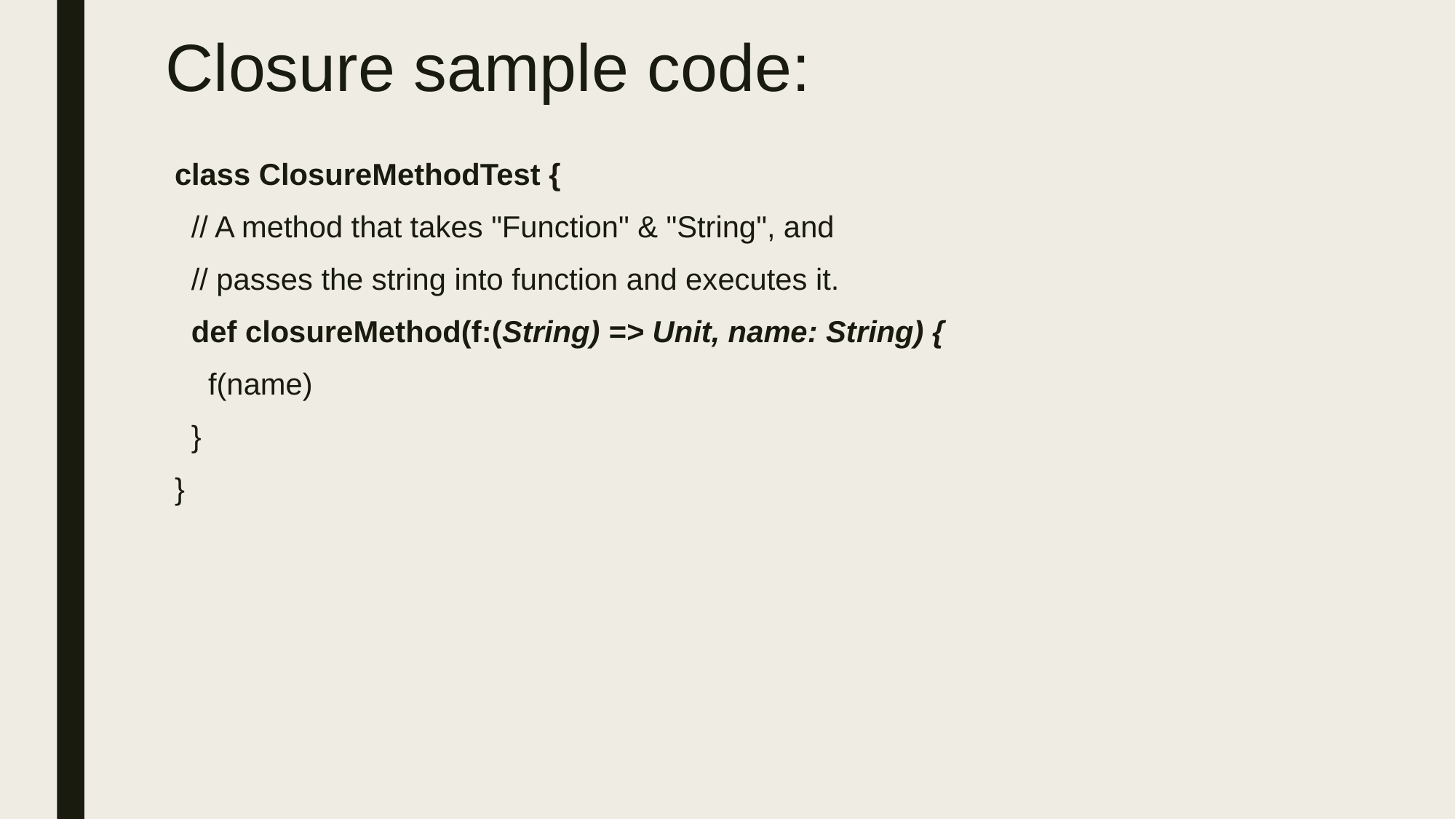

# Closure sample code:
class ClosureMethodTest {
  // A method that takes "Function" & "String", and
  // passes the string into function and executes it.
  def closureMethod(f:(String) => Unit, name: String) {
    f(name)
  }
}